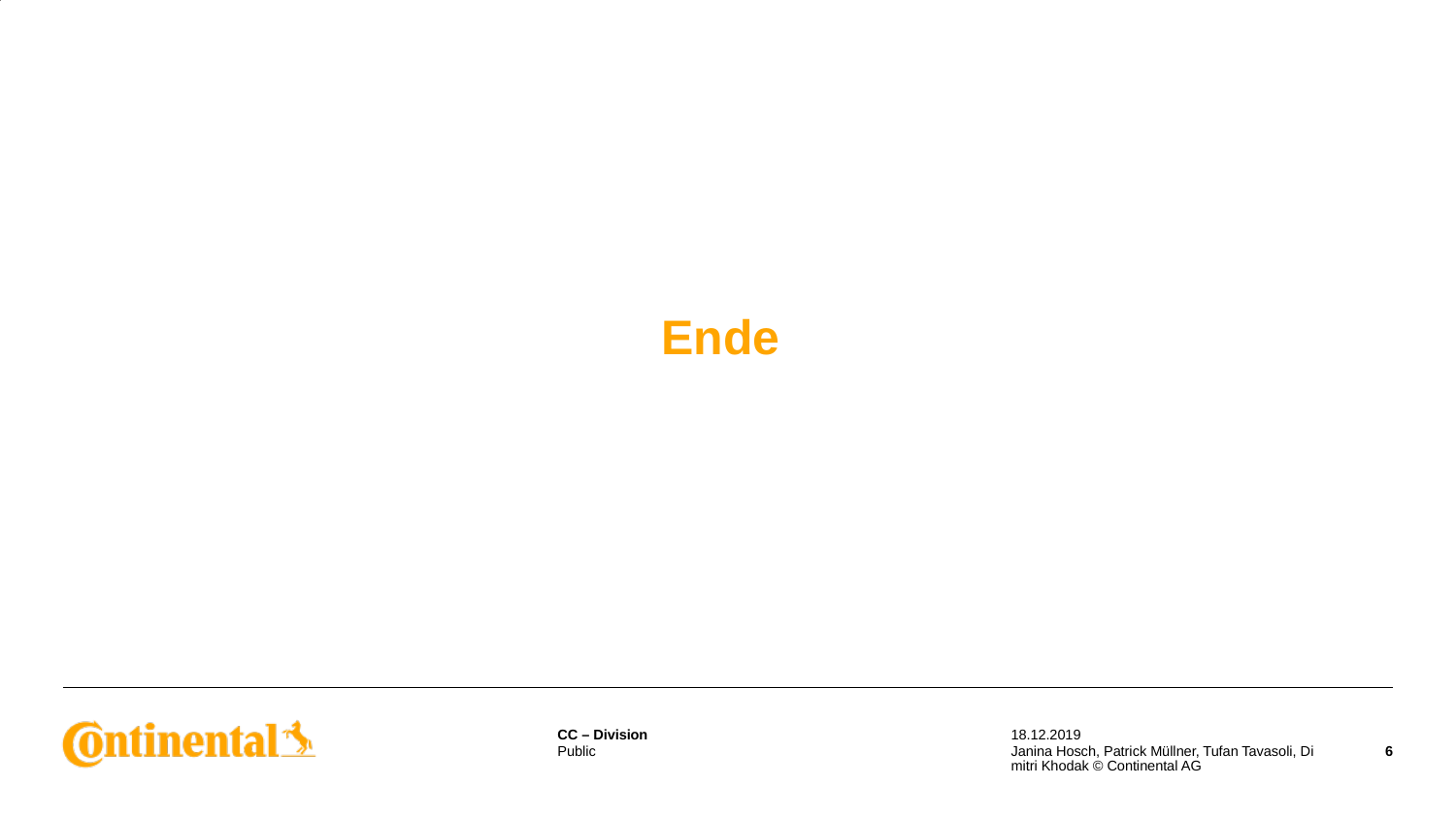

# Ende
18.12.2019
Janina Hosch, Patrick Müllner, Tufan Tavasoli, Dimitri Khodak © Continental AG
6